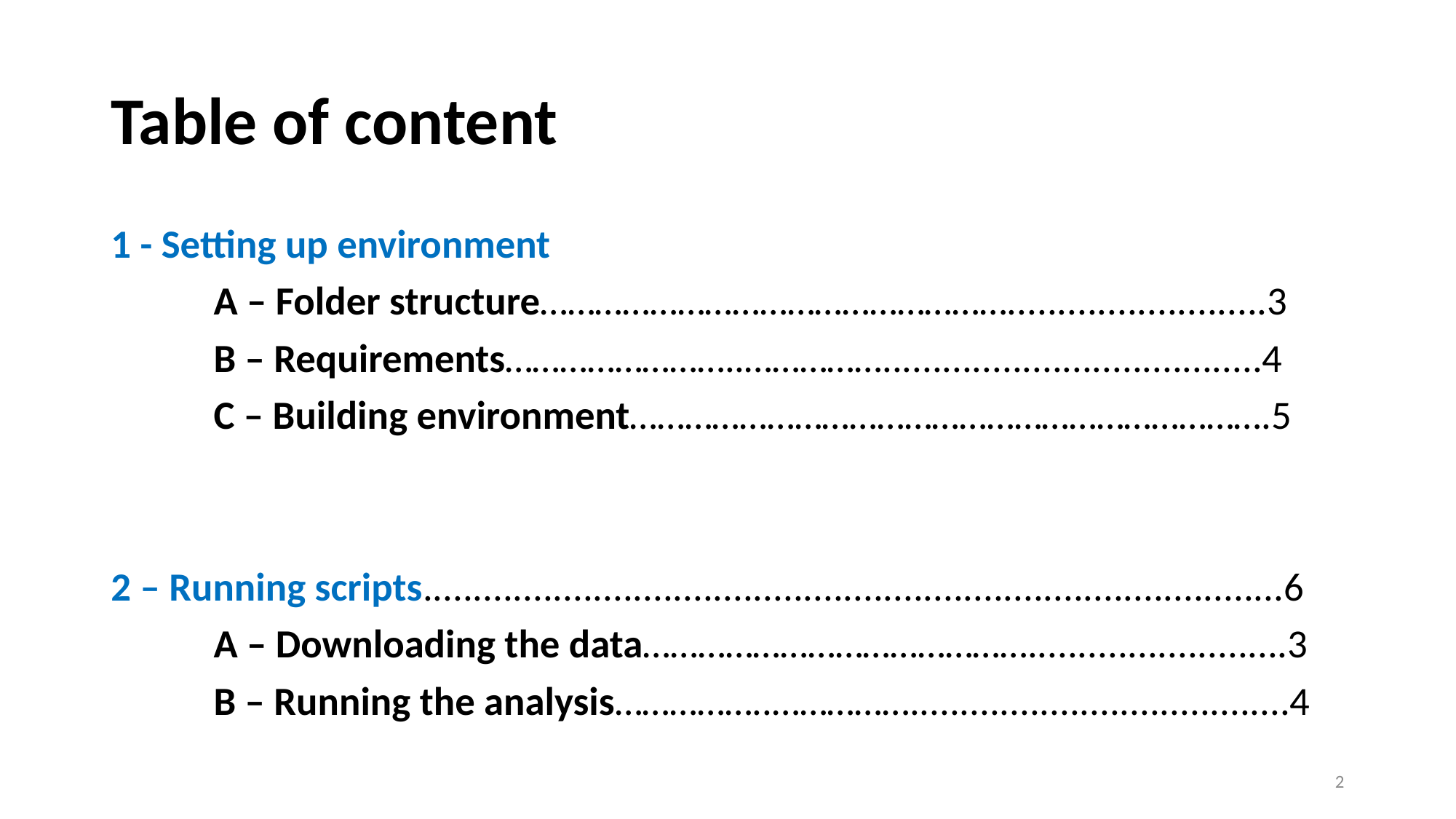

# Table of content
1 - Setting up environment
	A – Folder structure……………………………………………..........................3
	B – Requirements……………………..……………......................................4
	C – Building environment…………………………………………………………….5

2 – Running scripts......................................................................................6
	A – Downloading the data……………………………………..........................3
	B – Running the analysis……………..……………......................................4

2